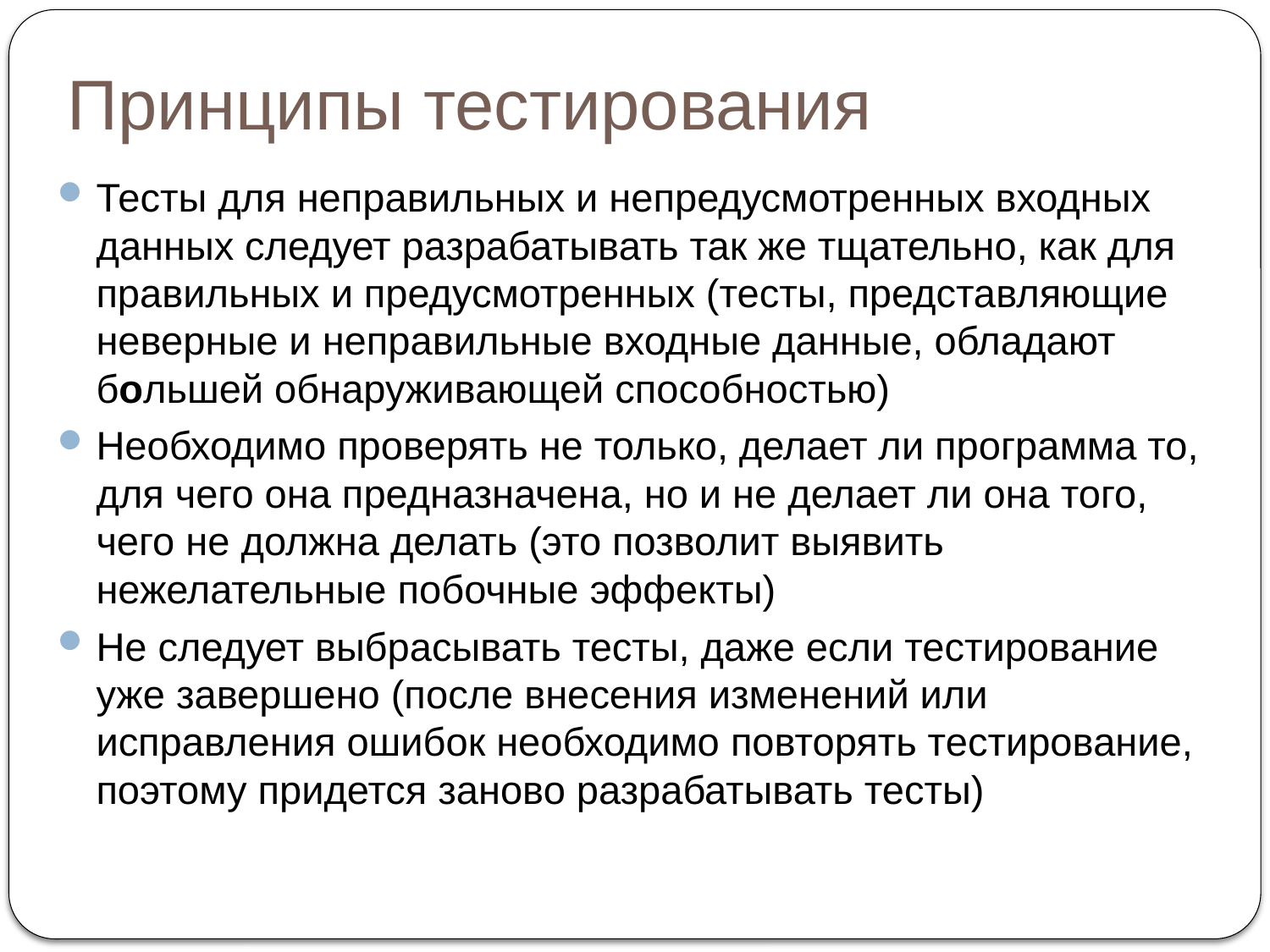

# Принципы тестирования
Тесты для неправильных и непредусмотренных входных данных следует разрабатывать так же тщательно, как для правильных и предусмотренных (тесты, представляющие неверные и неправильные входные данные, обладают большей обнаруживающей способностью)
Необходимо проверять не только, делает ли программа то, для чего она предназначена, но и не делает ли она того, чего не должна делать (это позволит выявить нежелательные побочные эффекты)
Не следует выбрасывать тесты, даже если тестирование уже завершено (после внесения изменений или исправления ошибок необходимо повторять тестирование, поэтому придется заново разрабатывать тесты)